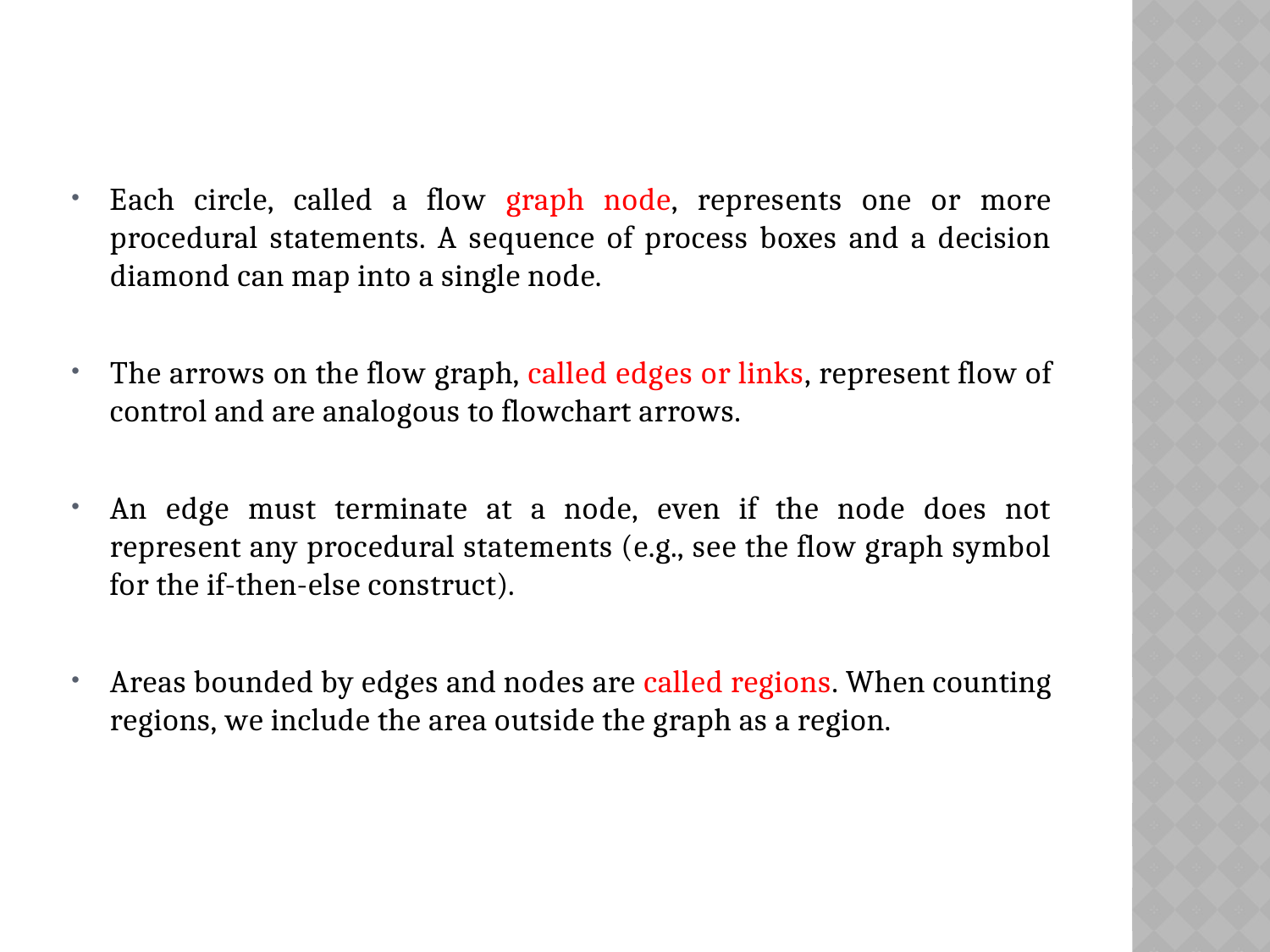

Each circle, called a flow graph node, represents one or more procedural statements. A sequence of process boxes and a decision diamond can map into a single node.

The arrows on the flow graph, called edges or links, represent flow of control and are analogous to flowchart arrows.

An edge must terminate at a node, even if the node does not represent any procedural statements (e.g., see the flow graph symbol for the if-then-else construct).

Areas bounded by edges and nodes are called regions. When counting regions, we include the area outside the graph as a region.